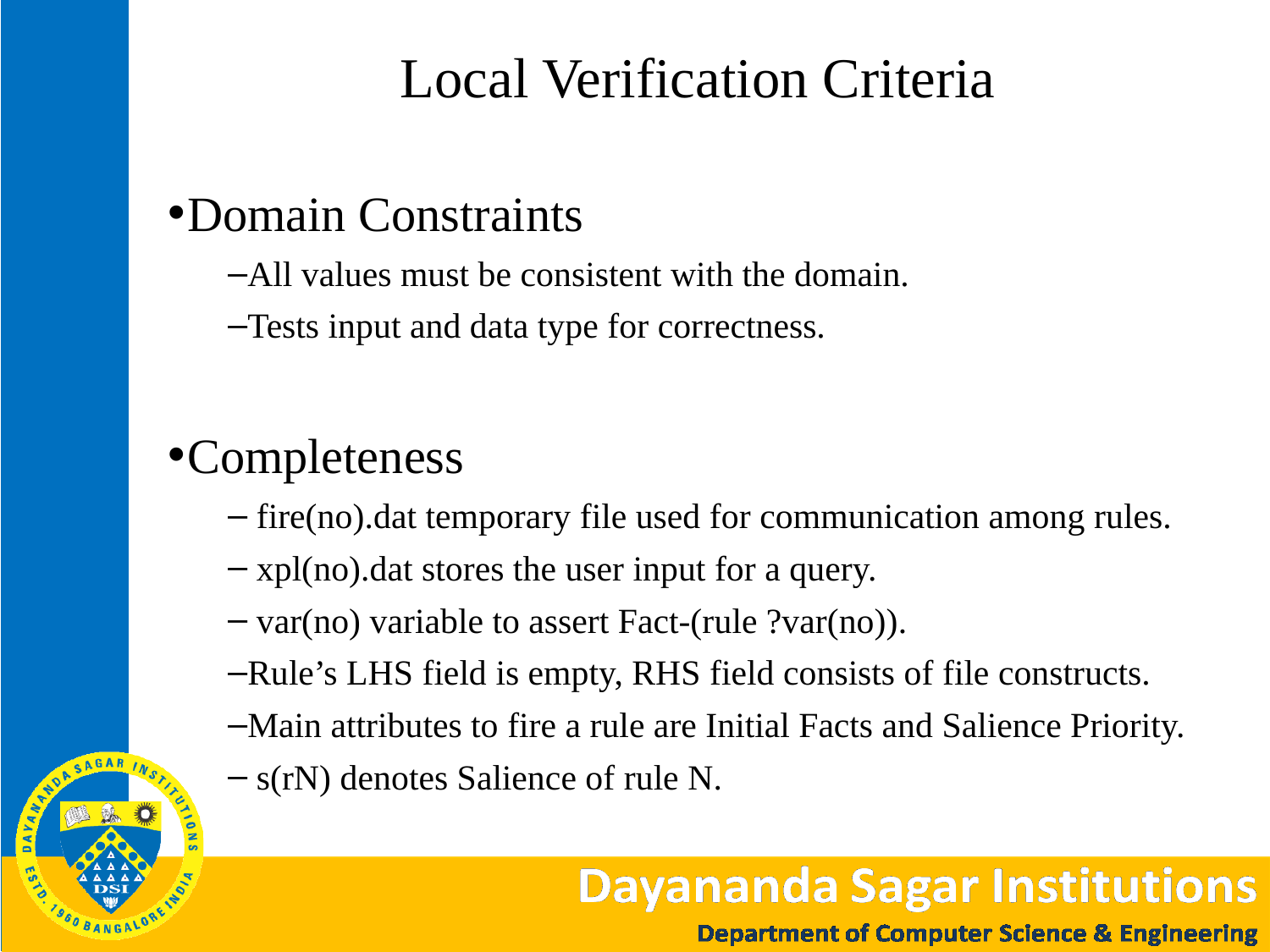

# Local Verification Criteria
Domain Constraints
All values must be consistent with the domain.
Tests input and data type for correctness.

Completeness
 fire(no).dat temporary file used for communication among rules.
 xpl(no).dat stores the user input for a query.
 var(no) variable to assert Fact-(rule ?var(no)).
Rule’s LHS field is empty, RHS field consists of file constructs.
Main attributes to fire a rule are Initial Facts and Salience Priority.
 s(rN) denotes Salience of rule N.